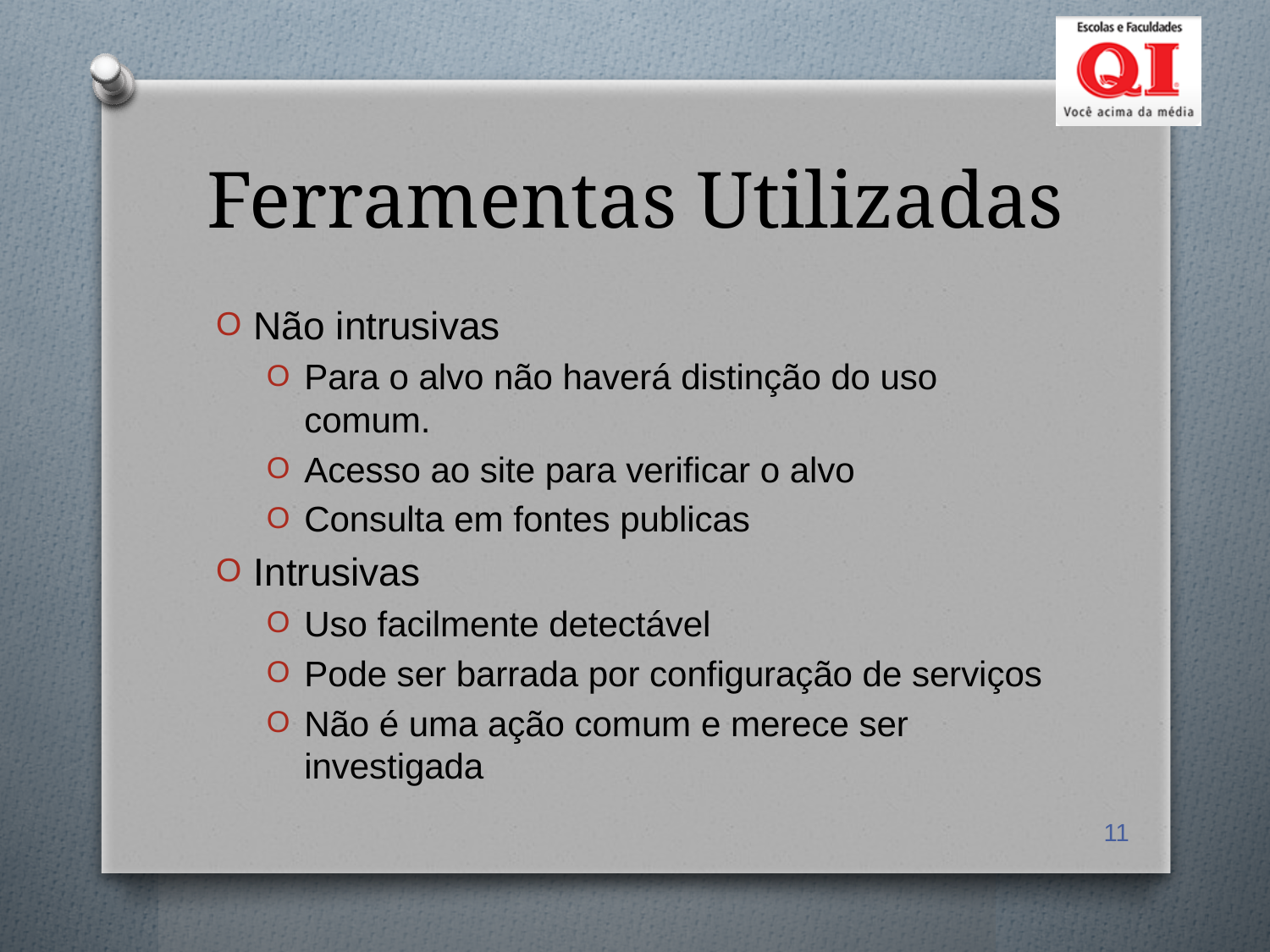

# Ferramentas Utilizadas
Não intrusivas
Para o alvo não haverá distinção do uso comum.
Acesso ao site para verificar o alvo
Consulta em fontes publicas
Intrusivas
Uso facilmente detectável
Pode ser barrada por configuração de serviços
Não é uma ação comum e merece ser investigada
11